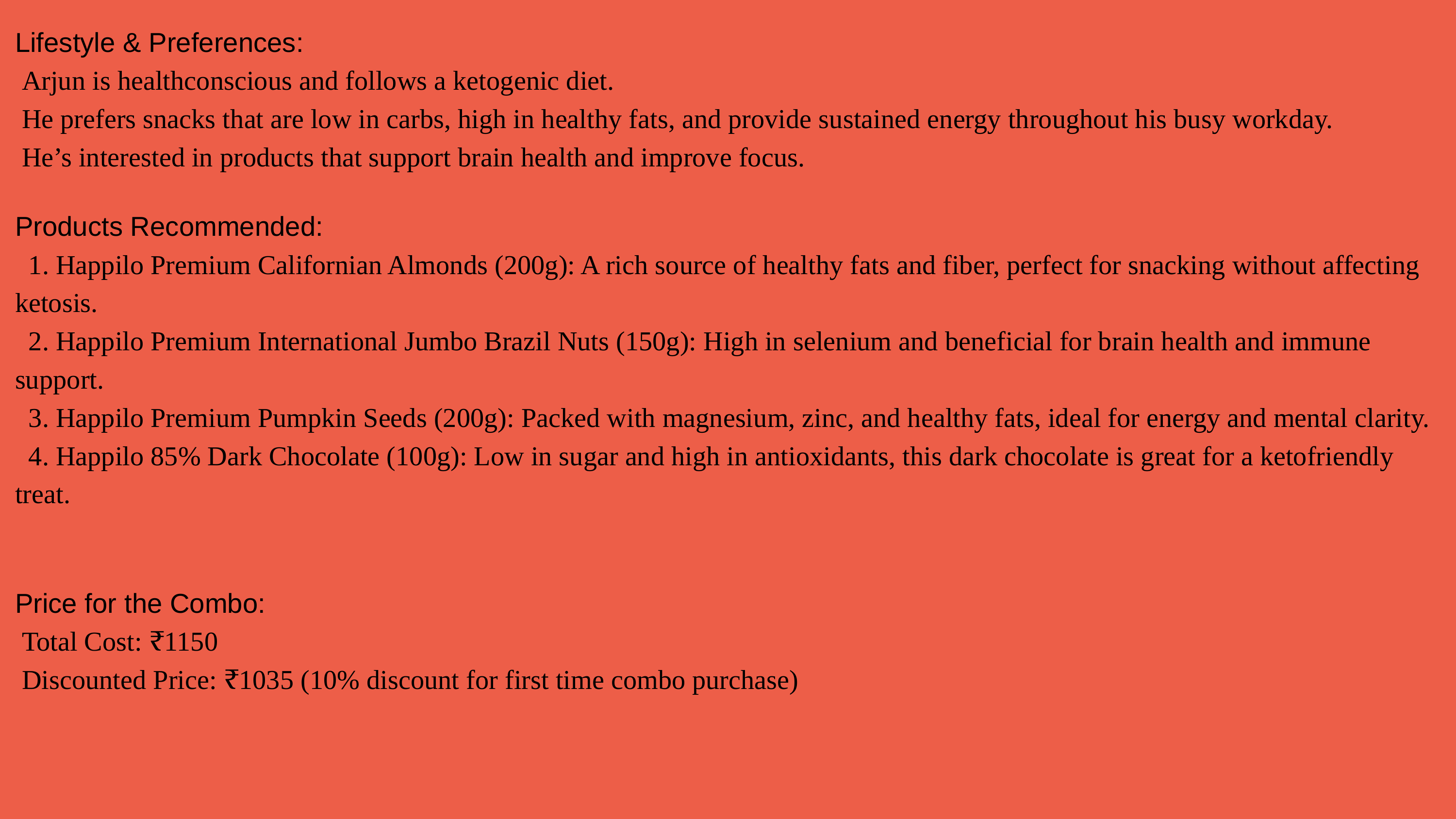

Lifestyle & Preferences:
 Arjun is healthconscious and follows a ketogenic diet.
 He prefers snacks that are low in carbs, high in healthy fats, and provide sustained energy throughout his busy workday.
 He’s interested in products that support brain health and improve focus.

Products Recommended:
  1. Happilo Premium Californian Almonds (200g): A rich source of healthy fats and fiber, perfect for snacking without affecting ketosis.
  2. Happilo Premium International Jumbo Brazil Nuts (150g): High in selenium and beneficial for brain health and immune support.
  3. Happilo Premium Pumpkin Seeds (200g): Packed with magnesium, zinc, and healthy fats, ideal for energy and mental clarity.
  4. Happilo 85% Dark Chocolate (100g): Low in sugar and high in antioxidants, this dark chocolate is great for a ketofriendly treat.
Price for the Combo:
 Total Cost: ₹1150
 Discounted Price: ₹1035 (10% discount for first time combo purchase)